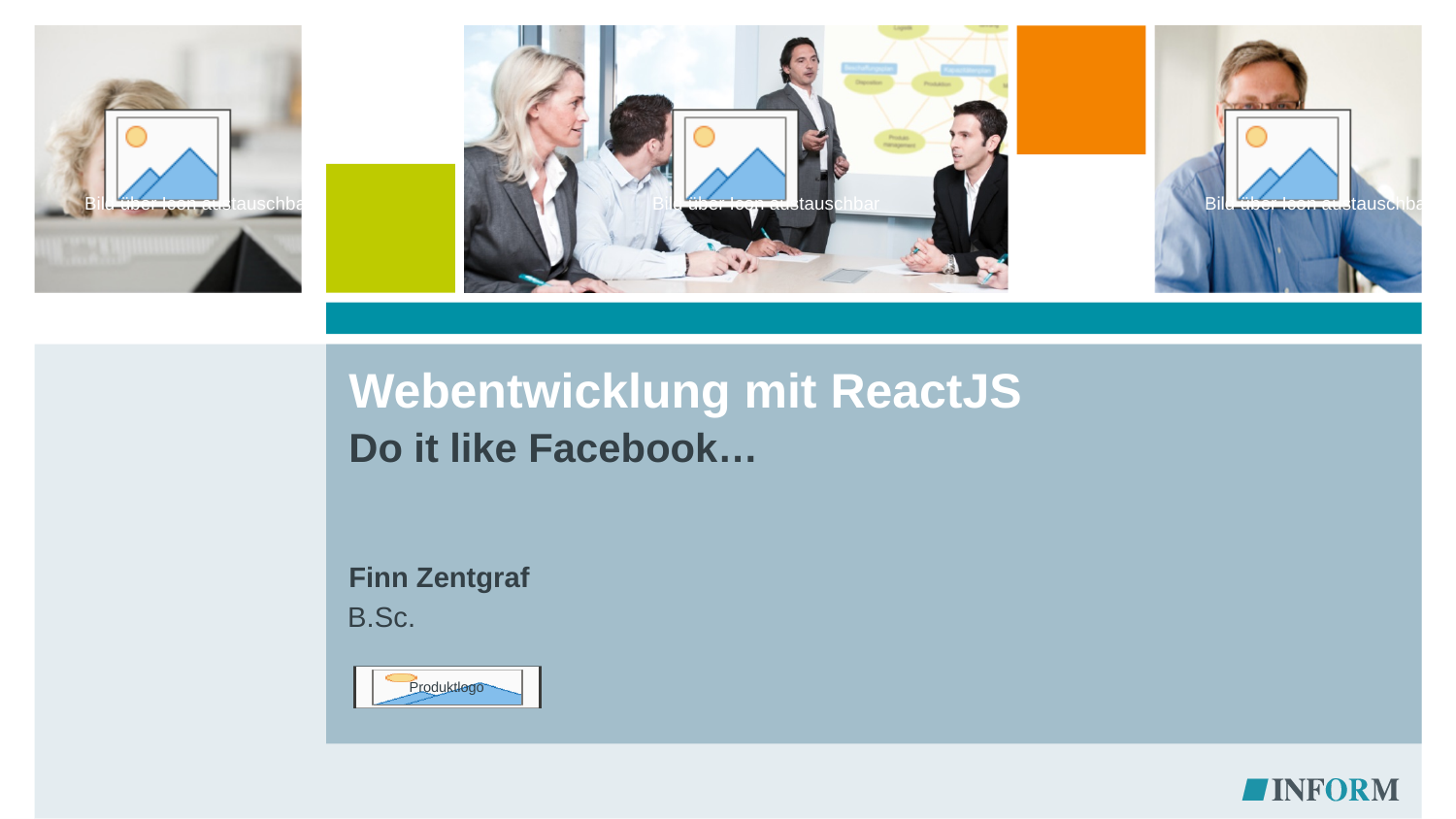

# Webentwicklung mit ReactJS
Do it like Facebook…
Finn Zentgraf
B.Sc.